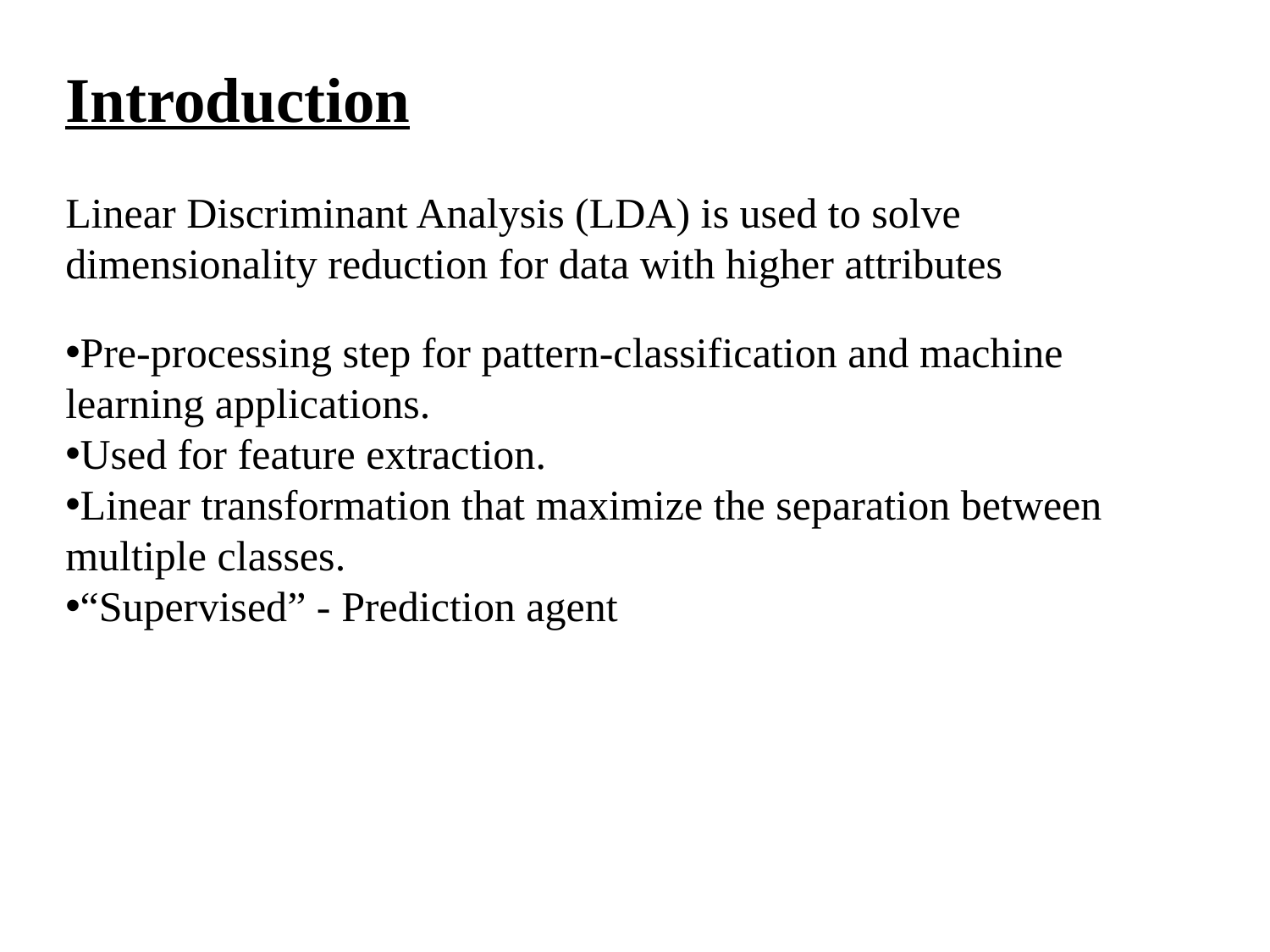

Introduction

Linear Discriminant Analysis (LDA) is used to solve dimensionality reduction for data with higher attributes

Pre-processing step for pattern-classification and machine learning applications.
Used for feature extraction.
Linear transformation that maximize the separation between multiple classes.
“Supervised” - Prediction agent